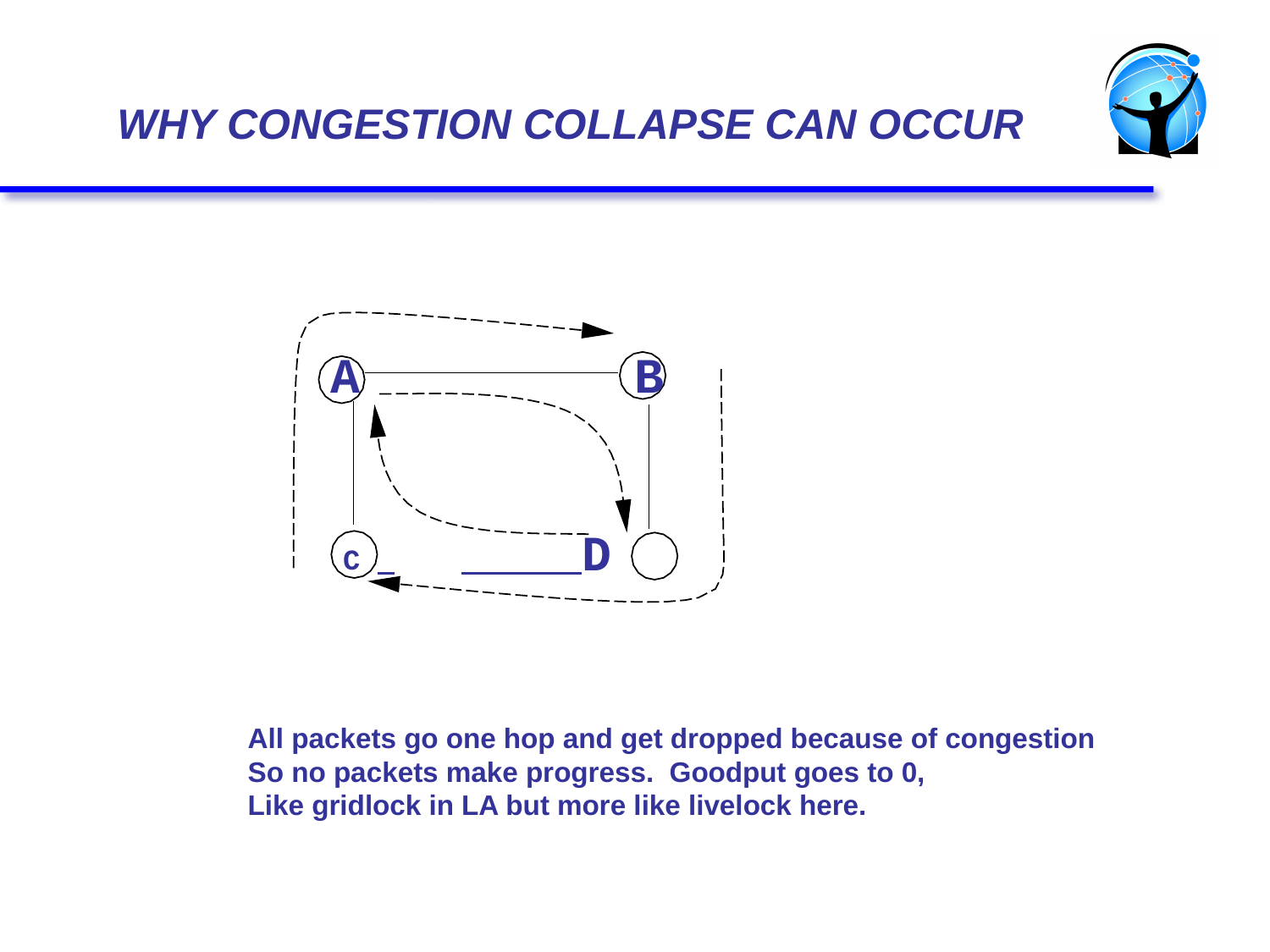

WHY CONGESTION COLLAPSE CAN OCCUR

B
A

C  	       D

All packets go one hop and get dropped because of congestion
So no packets make progress.  Goodput goes to 0,
Like gridlock in LA but more like livelock here.